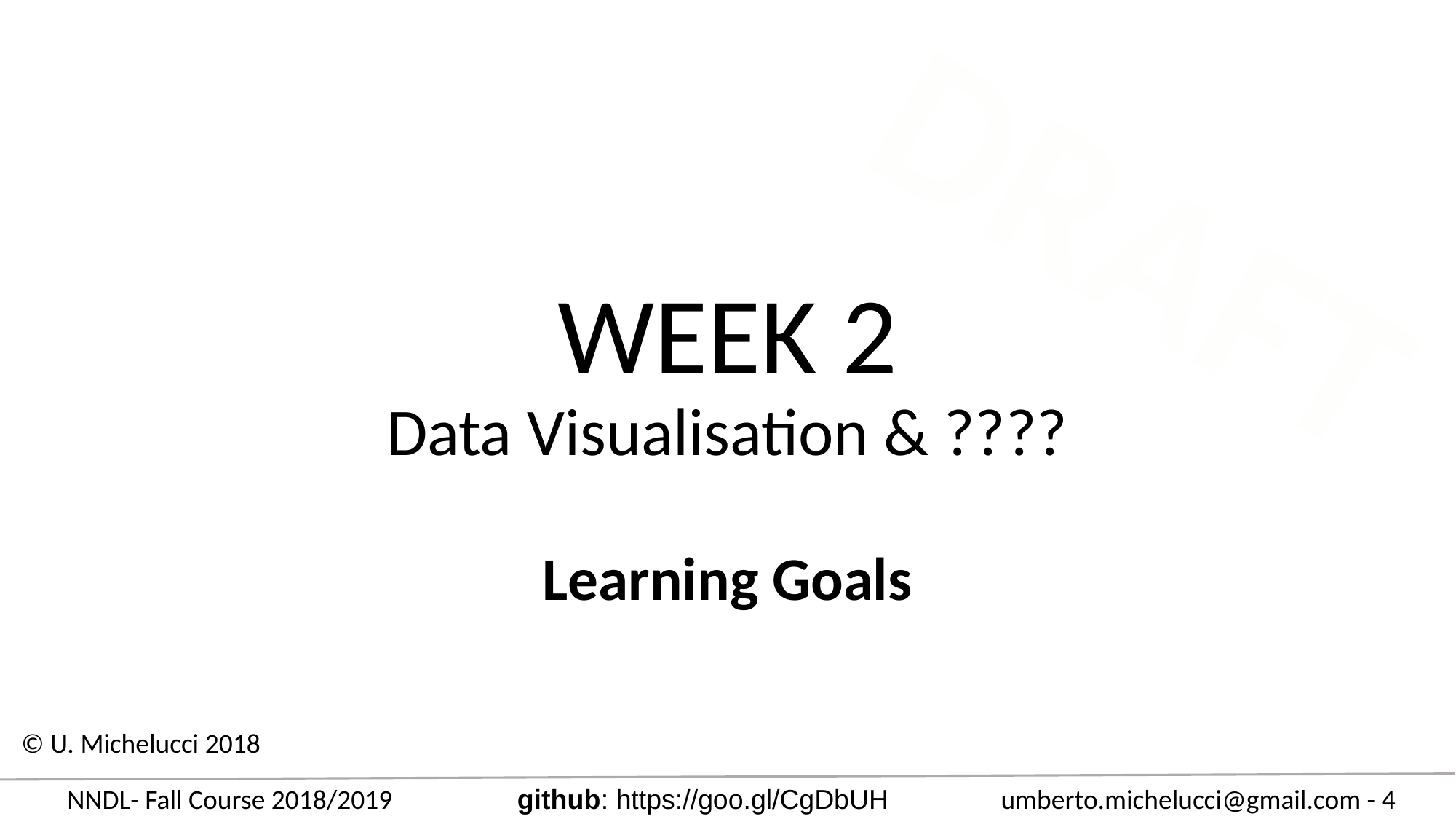

DRAFT
# WEEK 2 Data Visualisation & ????
Learning Goals
© U. Michelucci 2018